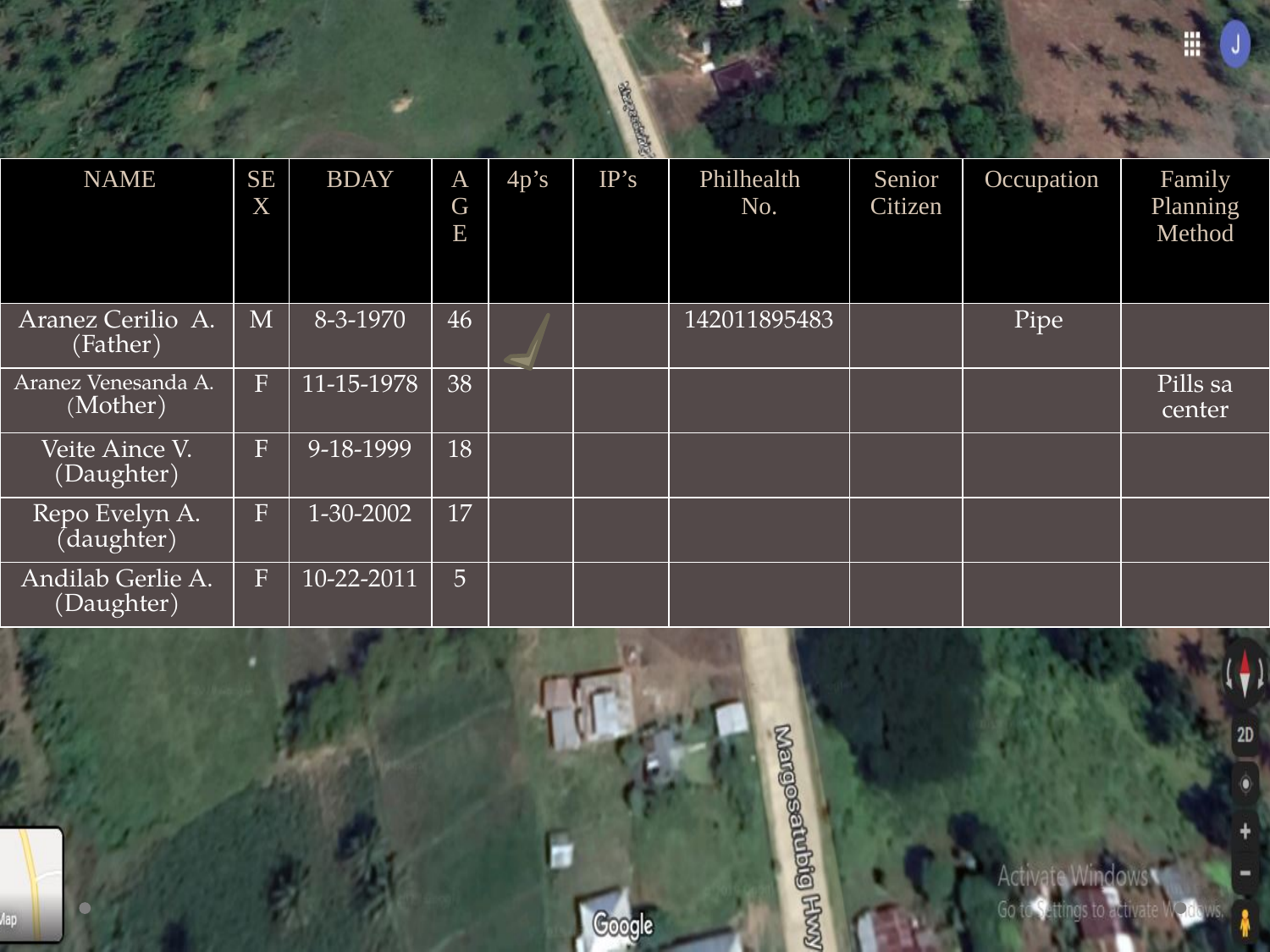

| NAME | SEX | BDAY | AGE | 4p’s | IP’s | Philhealth No. | Senior Citizen | Occupation | Family Planning Method |
| --- | --- | --- | --- | --- | --- | --- | --- | --- | --- |
| Aranez Cerilio A. (Father) | M | 8-3-1970 | 46 |  |  | 142011895483 |  | Pipe |  |
| Aranez Venesanda A. (Mother) | F | 11-15-1978 | 38 |  |  |  |  |  | Pills sa center |
| Veite Aince V. (Daughter) | F | 9-18-1999 | 18 |  |  |  |  |  |  |
| Repo Evelyn A. (daughter) | F | 1-30-2002 | 17 |  |  |  |  |  |  |
| Andilab Gerlie A. (Daughter) | F | 10-22-2011 | 5 |  |  |  |  |  |  |